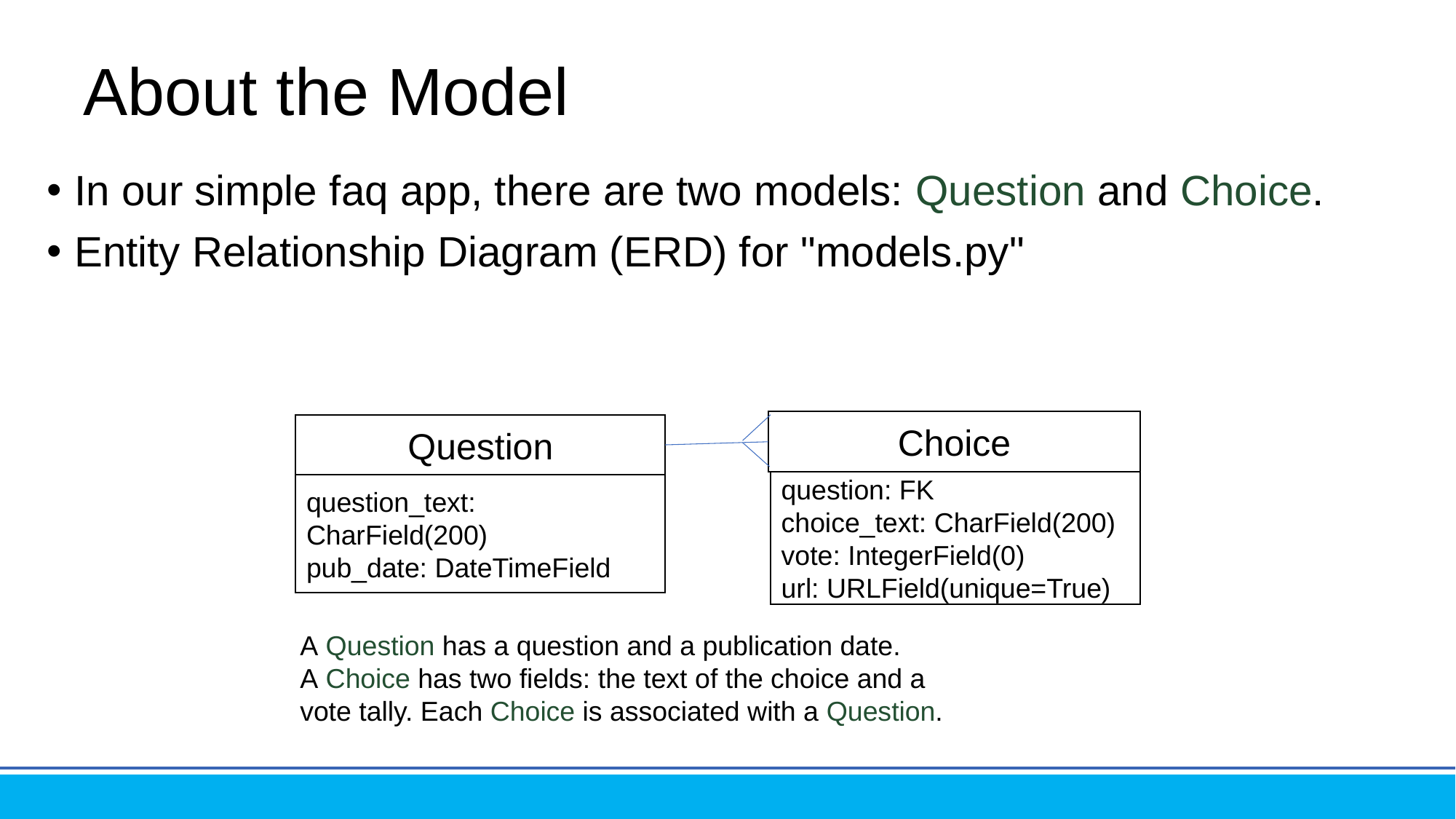

# About the Model
In our simple faq app, there are two models: Question and Choice.
Entity Relationship Diagram (ERD) for "models.py"

Choice
Question
question: FK
choice_text: CharField(200)
vote: IntegerField(0)
url: URLField(unique=True)
question_text: CharField(200)
pub_date: DateTimeField
A Question has a question and a publication date. A Choice has two fields: the text of the choice and a vote tally. Each Choice is associated with a Question.